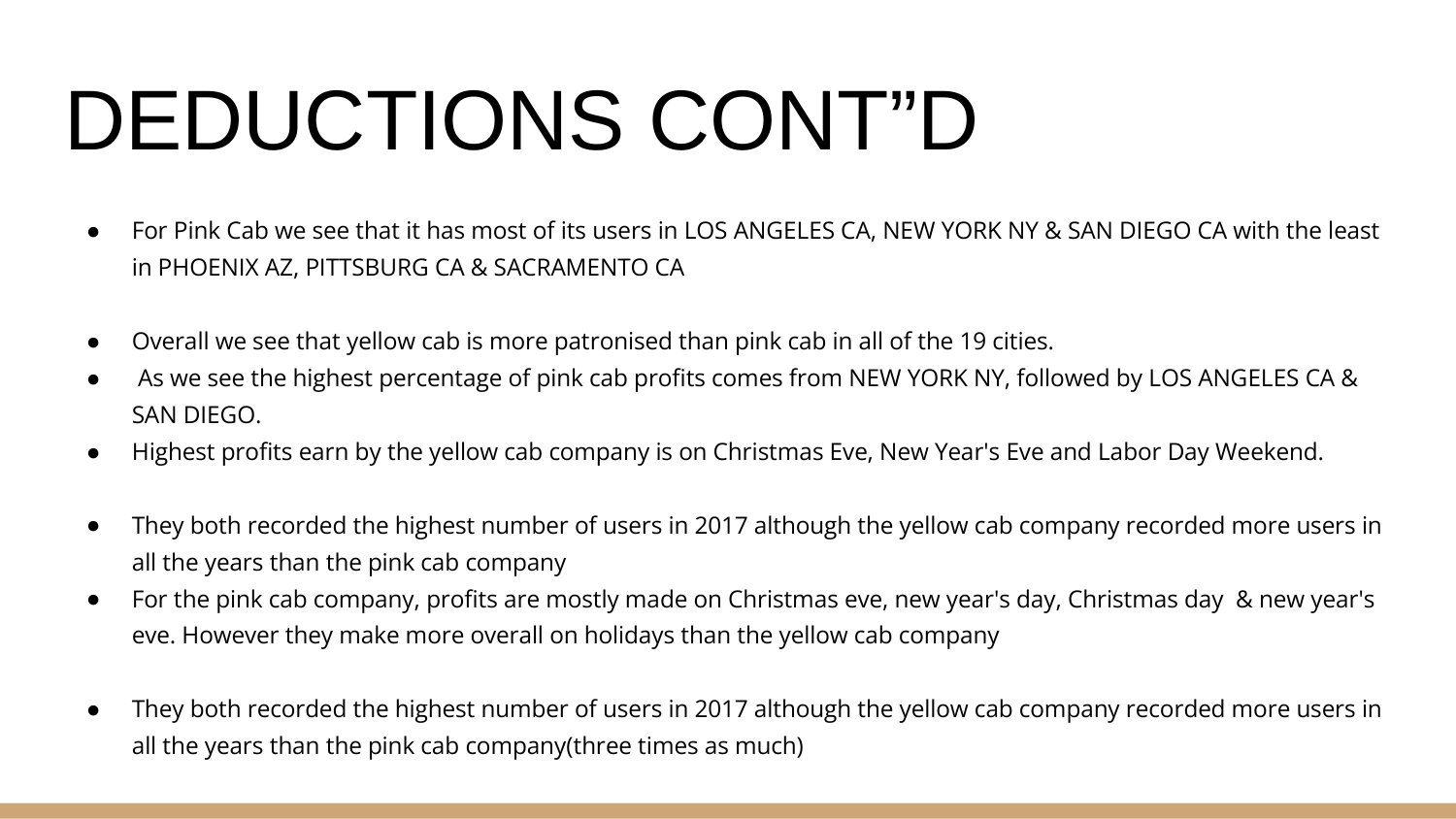

# DEDUCTIONS CONT”D
For Pink Cab we see that it has most of its users in LOS ANGELES CA, NEW YORK NY & SAN DIEGO CA with the least in PHOENIX AZ, PITTSBURG CA & SACRAMENTO CA

Overall we see that yellow cab is more patronised than pink cab in all of the 19 cities.
 As we see the highest percentage of pink cab profits comes from NEW YORK NY, followed by LOS ANGELES CA & SAN DIEGO.
Highest profits earn by the yellow cab company is on Christmas Eve, New Year's Eve and Labor Day Weekend.

They both recorded the highest number of users in 2017 although the yellow cab company recorded more users in all the years than the pink cab company
For the pink cab company, profits are mostly made on Christmas eve, new year's day, Christmas day  & new year's eve. However they make more overall on holidays than the yellow cab company

They both recorded the highest number of users in 2017 although the yellow cab company recorded more users in all the years than the pink cab company(three times as much)